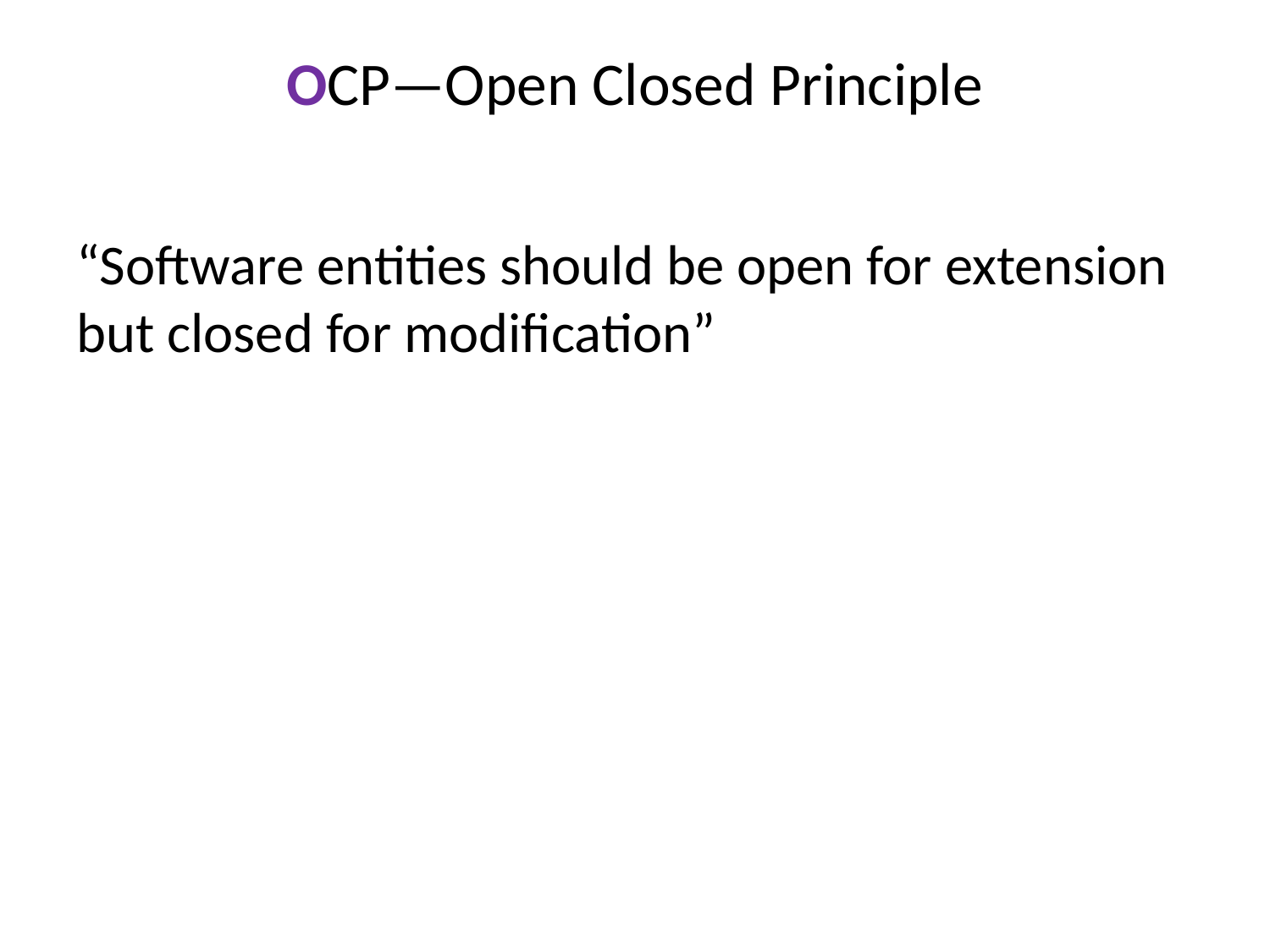

# OCP—Open Closed Principle
“Software entities should be open for extension but closed for modification”